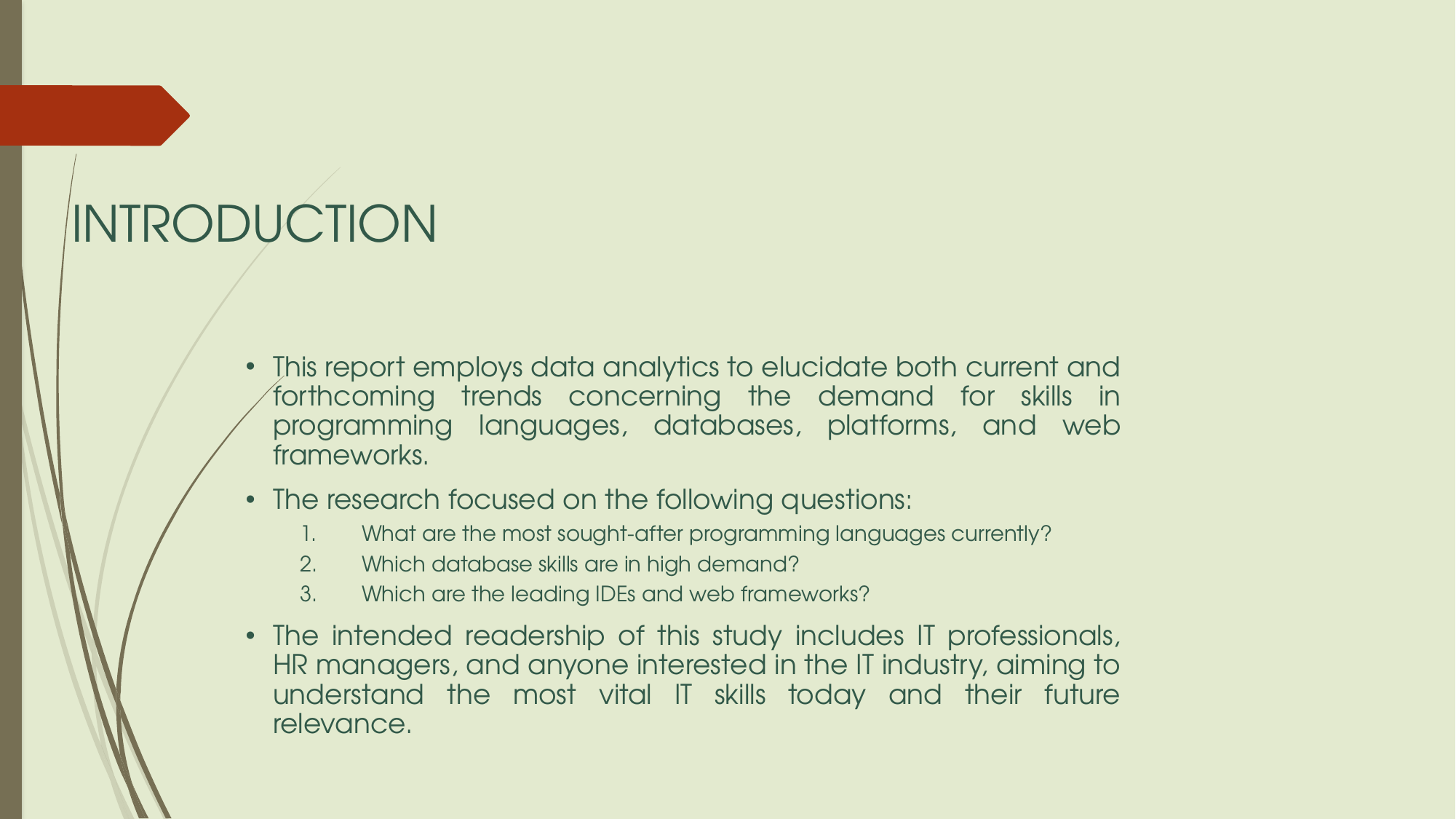

# INTRODUCTION
This report employs data analytics to elucidate both current and forthcoming trends concerning the demand for skills in programming languages, databases, platforms, and web frameworks.
The research focused on the following questions:
What are the most sought-after programming languages currently?
Which database skills are in high demand?
Which are the leading IDEs and web frameworks?
The intended readership of this study includes IT professionals, HR managers, and anyone interested in the IT industry, aiming to understand the most vital IT skills today and their future relevance.